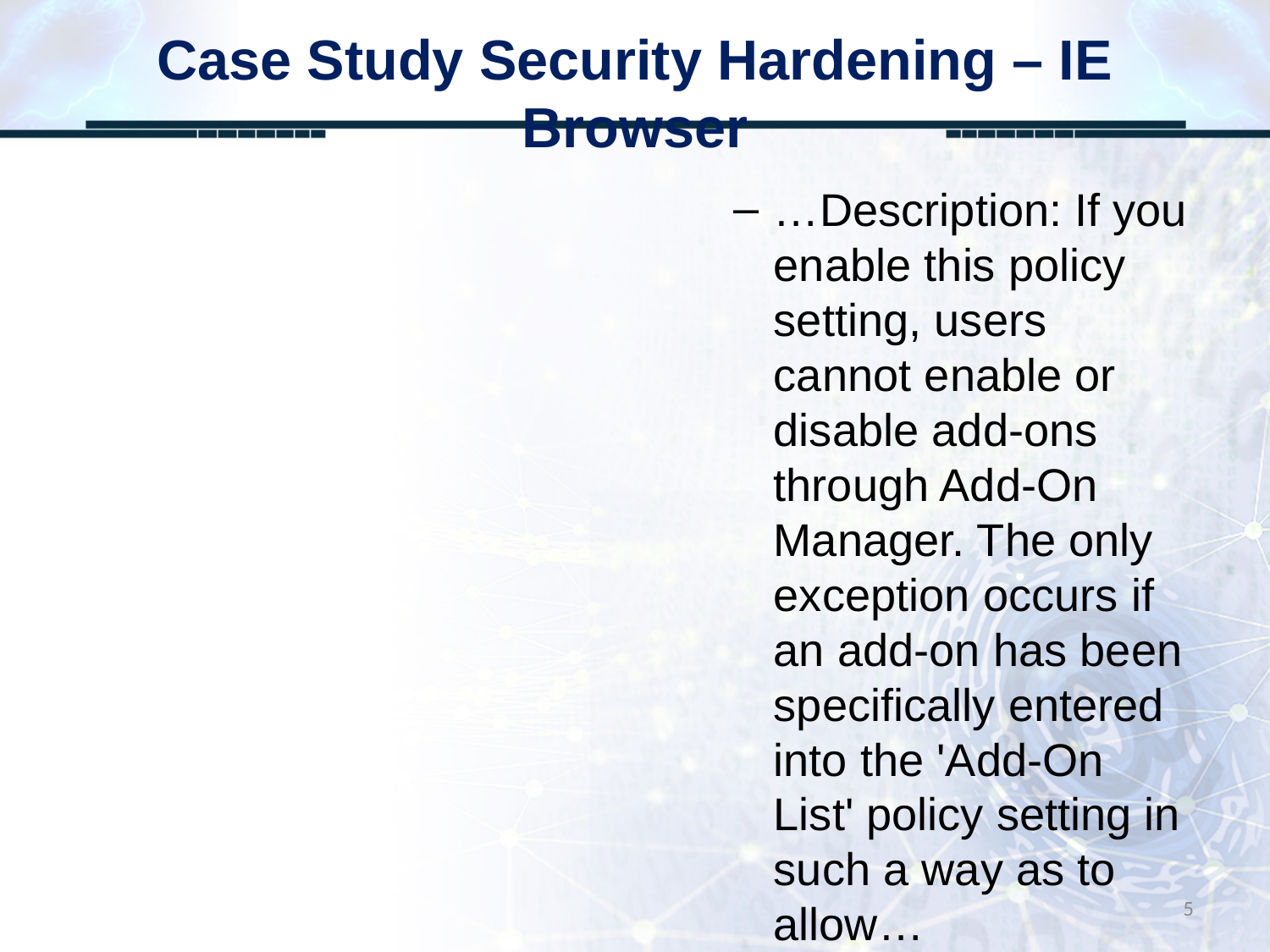

# Case Study Security Hardening – IE Browser
…Description: If you enable this policy setting, users cannot enable or disable add-ons through Add-On Manager. The only exception occurs if an add-on has been specifically entered into the 'Add-On List' policy setting in such a way as to allow…
5